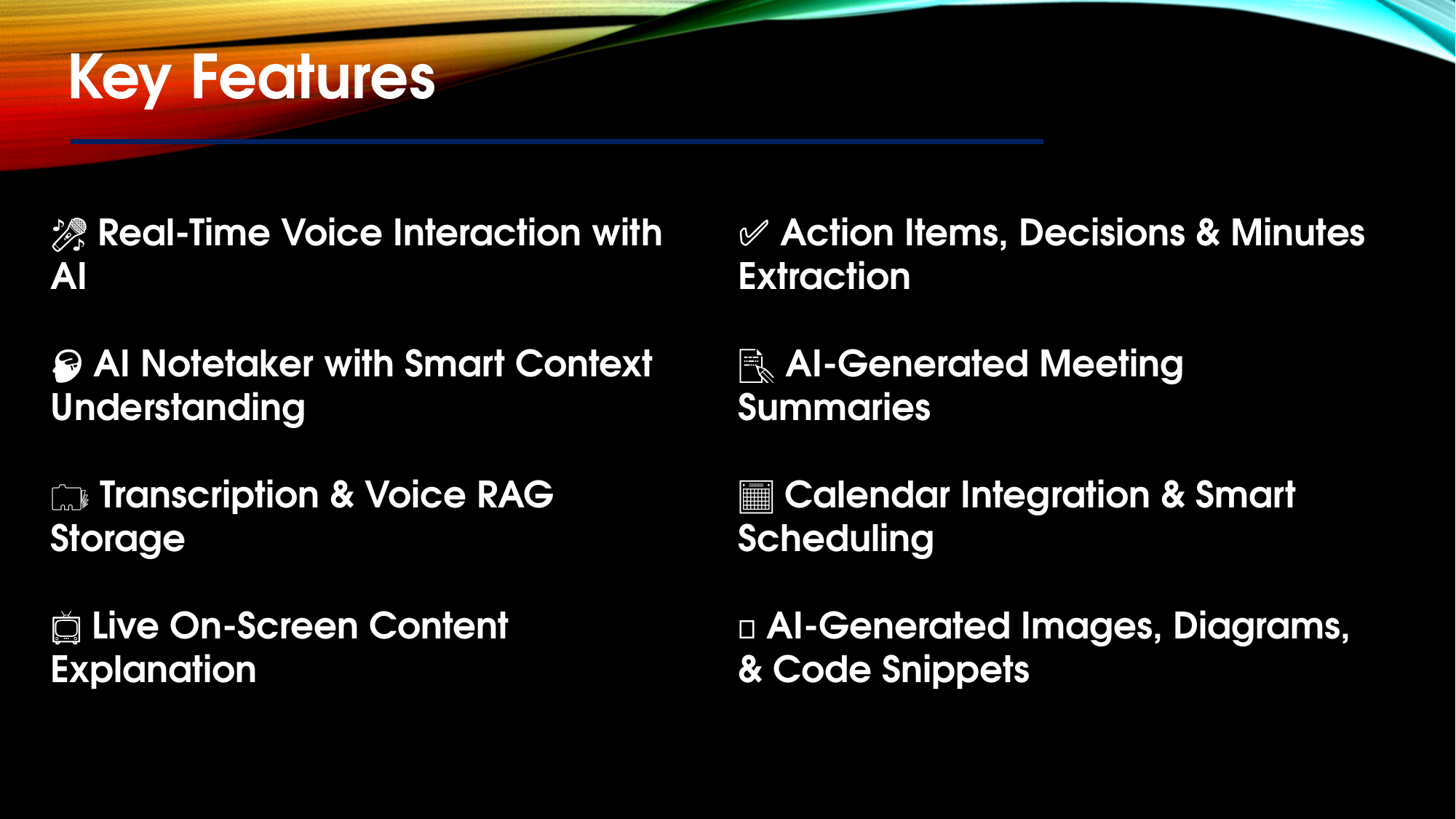

Key Features
🎤 Real-Time Voice Interaction with AI

🧠 AI Notetaker with Smart Context Understanding

🗂 Transcription & Voice RAG Storage

📺 Live On-Screen Content Explanation
✅ Action Items, Decisions & Minutes Extraction

📝 AI-Generated Meeting Summaries

📅 Calendar Integration & Smart Scheduling

🧾 AI-Generated Images, Diagrams, & Code Snippets